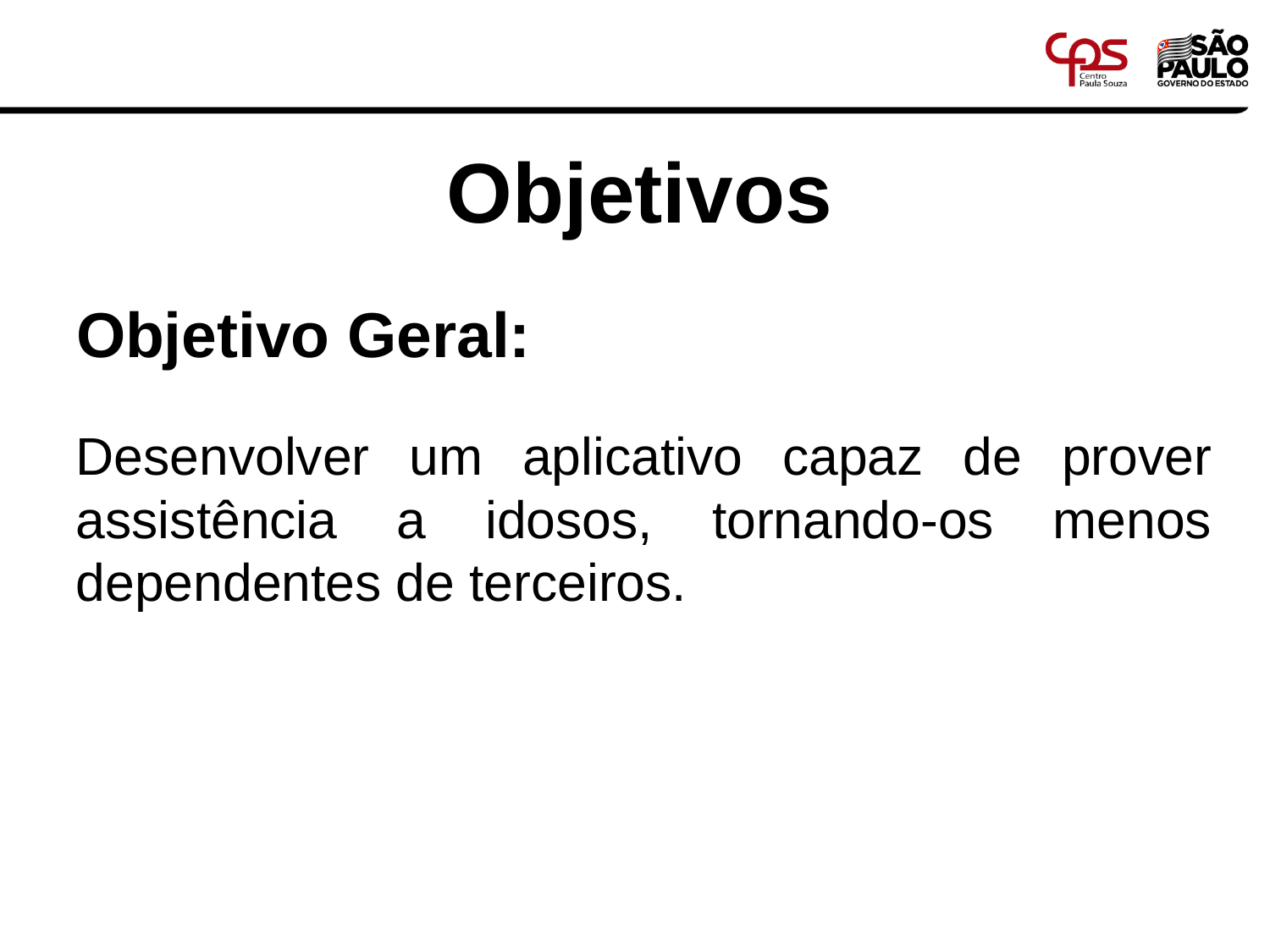

# Objetivos
Objetivo Geral:
Desenvolver um aplicativo capaz de prover assistência a idosos, tornando-os menos dependentes de terceiros.